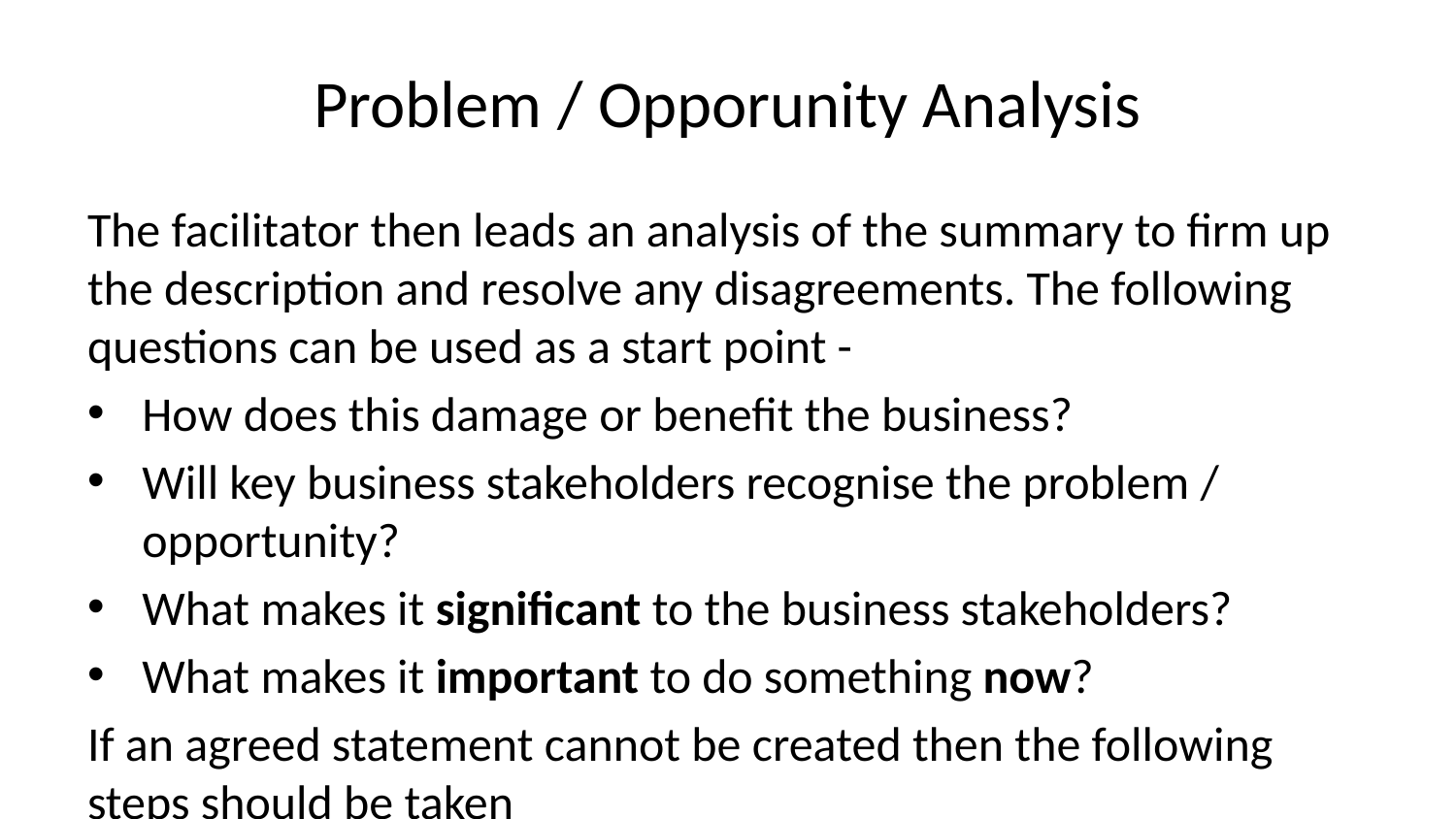

# Problem / Opporunity Analysis
The facilitator then leads an analysis of the summary to firm up the description and resolve any disagreements. The following questions can be used as a start point -
How does this damage or benefit the business?​
Will key business stakeholders recognise the problem / opportunity?
What makes it significant​ to the business stakeholders?
What makes it important to do something now?​
If an agreed statement cannot be created then the following steps should be taken
the challenge owner will decide on the statement
challenges to this statement will be captured as
hypotheses to be tested
tests that prove or disprove the hypotheses